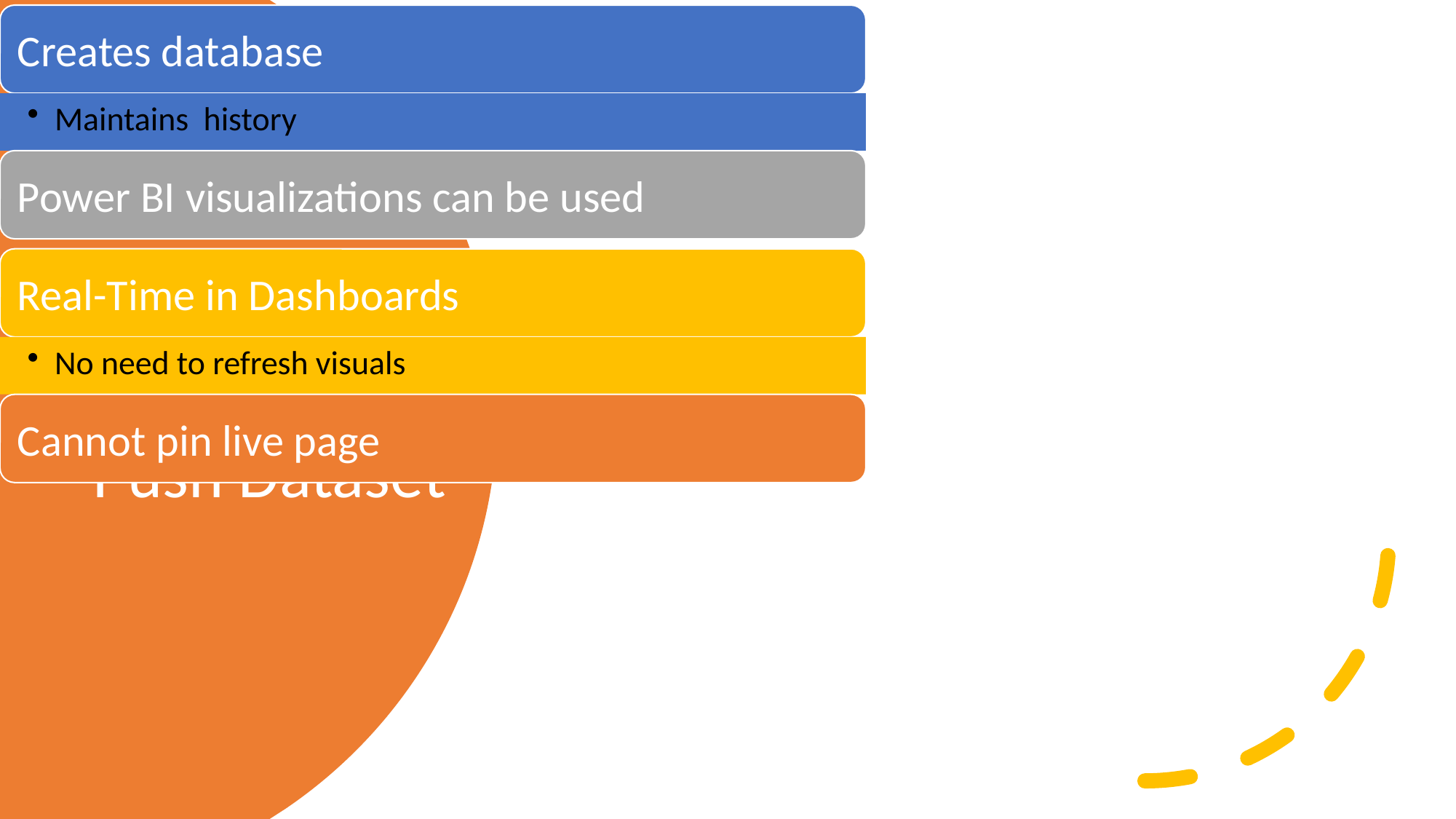

Creates database
Maintains  history
Power BI visualizations can be used
Real-Time in Dashboards
No need to refresh visuals
Cannot pin live page
# Module 8: Real-Time Push Dataset